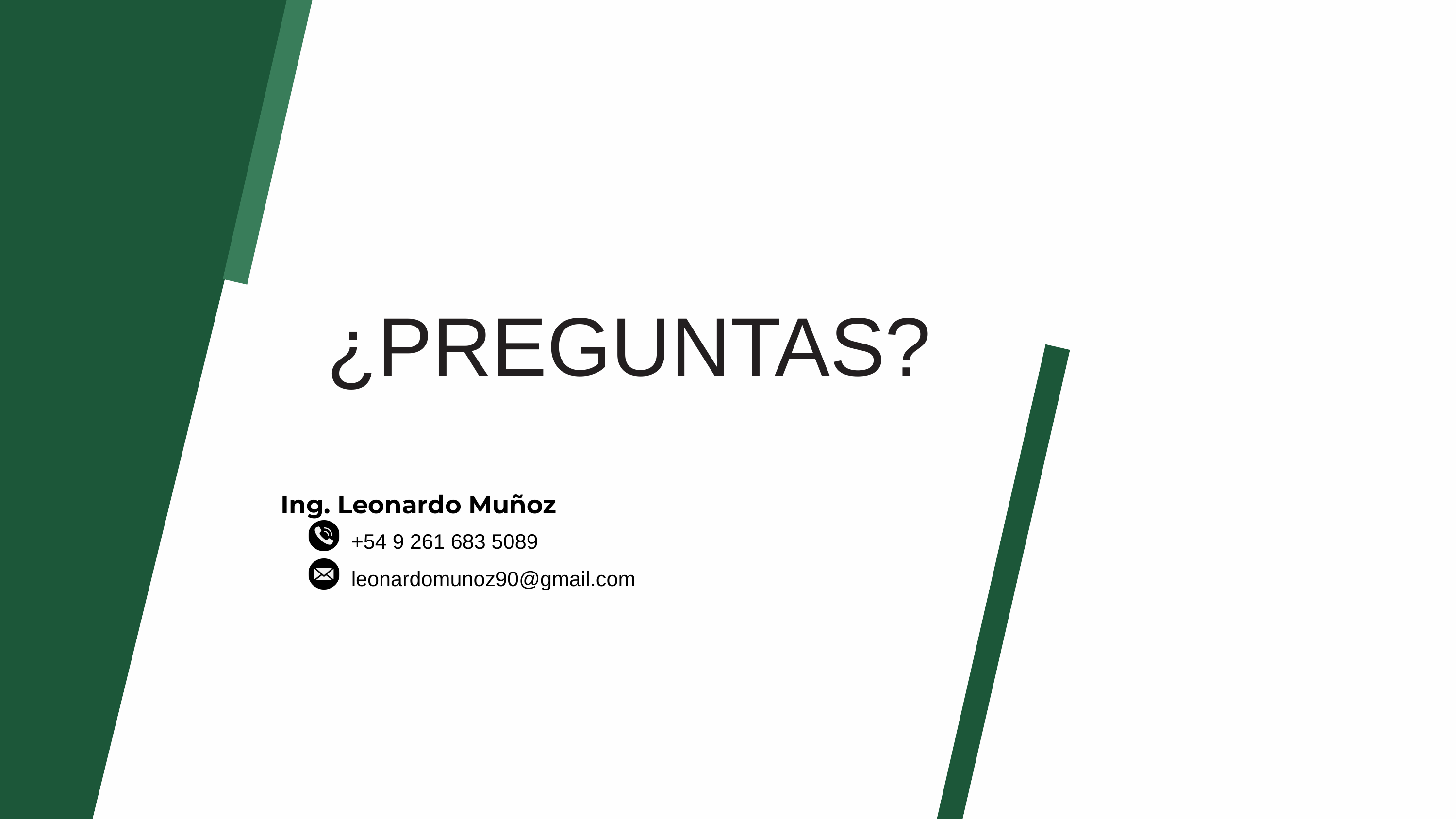

¿PREGUNTAS?

Ing. Leonardo Muñoz
+54 9 261 683 5089

leonardomunoz90@gmail.com